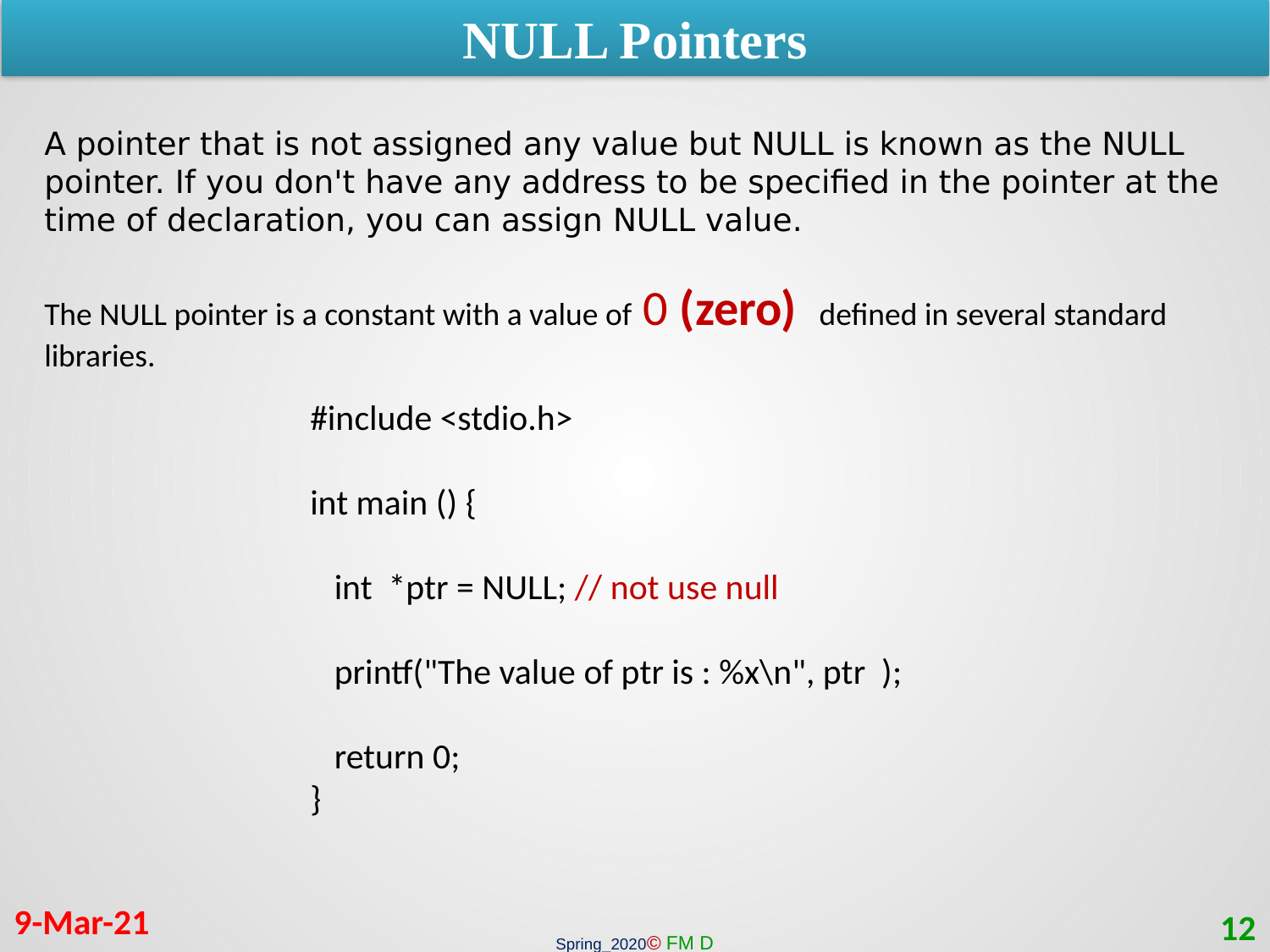

NULL Pointers
A pointer that is not assigned any value but NULL is known as the NULL pointer. If you don't have any address to be specified in the pointer at the time of declaration, you can assign NULL value.

The NULL pointer is a constant with a value of 0 (zero)  defined in several standard libraries.
#include <stdio.h>

int main () {

   int  *ptr = NULL; // not use null

   printf("The value of ptr is : %x\n", ptr  );

   return 0;
}
9-Mar-21
12